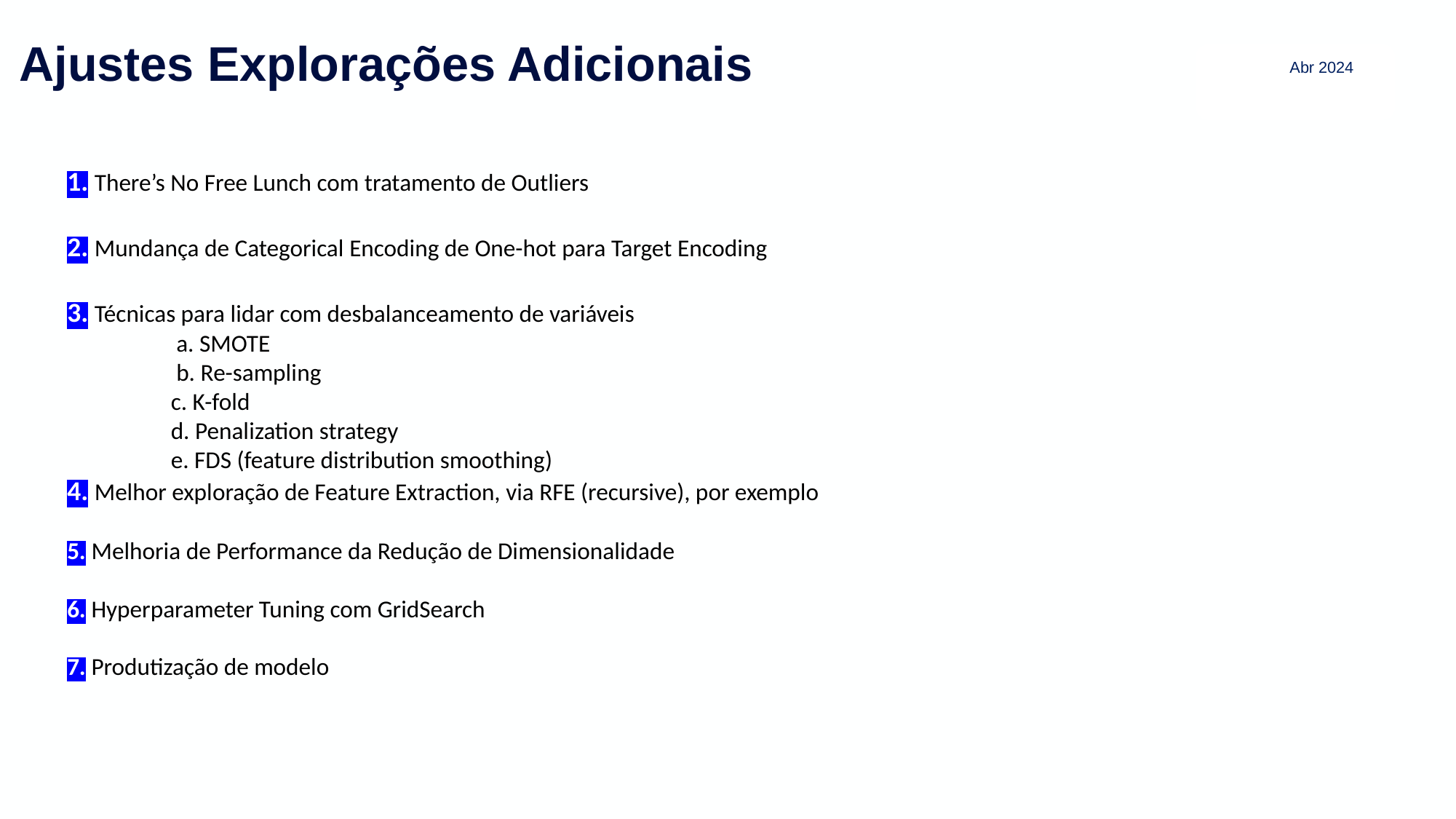

Ajustes Explorações Adicionais
1. There’s No Free Lunch com tratamento de Outliers

2. Mundança de Categorical Encoding de One-hot para Target Encoding

3. Técnicas para lidar com desbalanceamento de variáveis
	a. SMOTE
	b. Re-sampling
                   c. K-fold
                   d. Penalization strategy
                   e. FDS (feature distribution smoothing)
4. Melhor exploração de Feature Extraction, via RFE (recursive), por exemplo

5. Melhoria de Performance da Redução de Dimensionalidade

6. Hyperparameter Tuning com GridSearch

7. Produtização de modelo